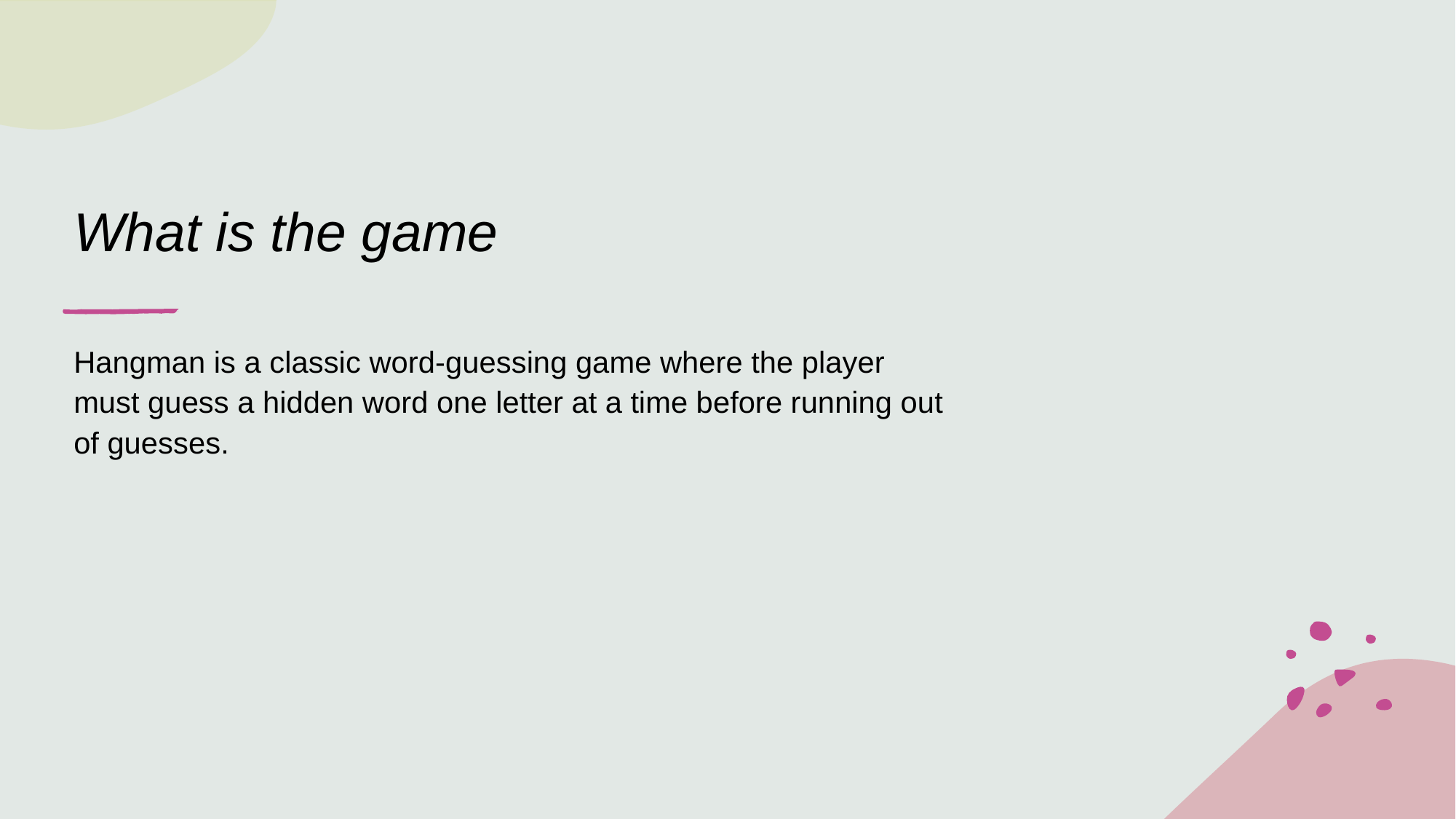

# What is the game

Hangman is a classic word-guessing game where the player must guess a hidden word one letter at a time before running out of guesses.